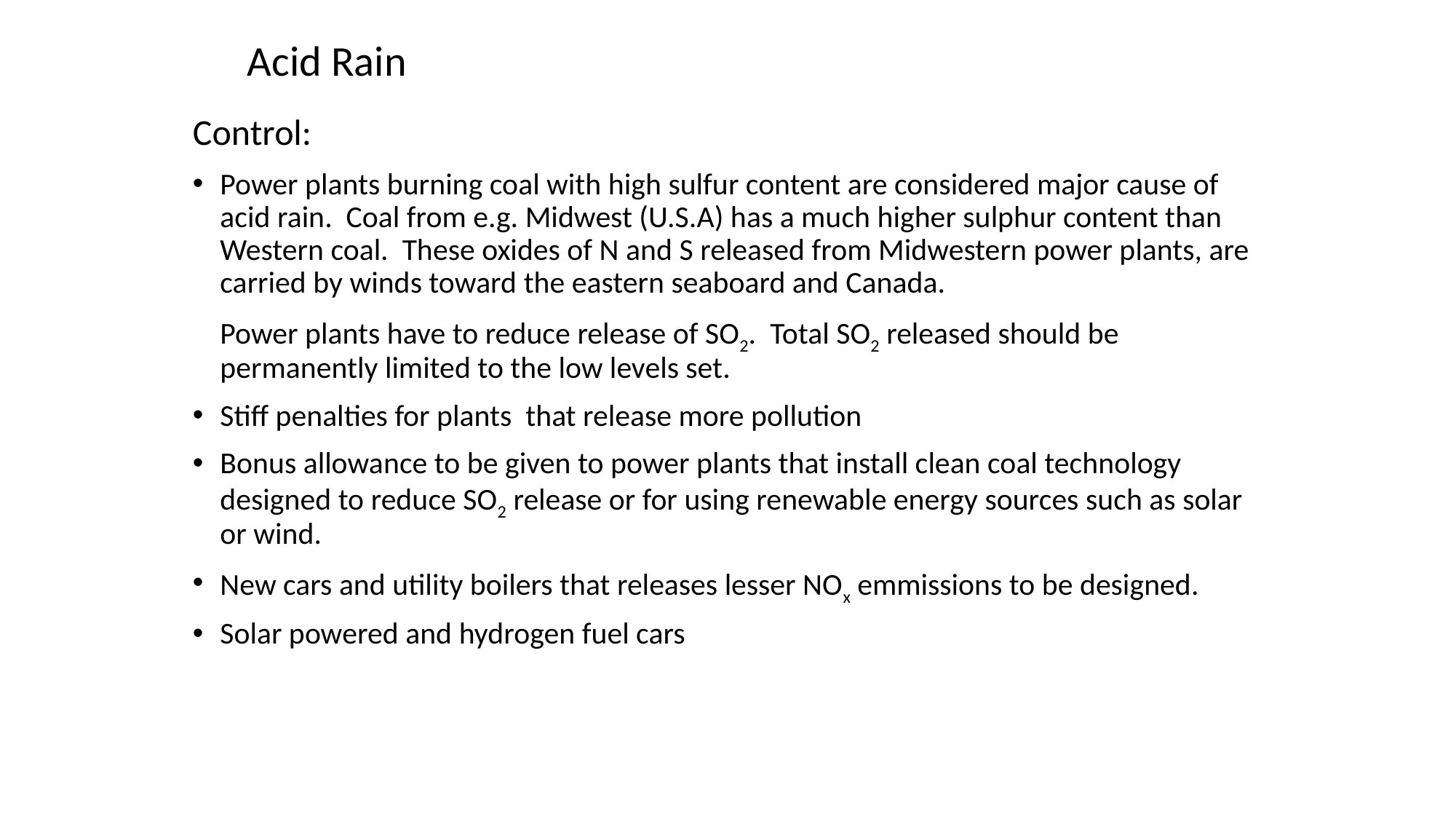

# Acid Rain
Control:
Power plants burning coal with high sulfur content are considered major cause of acid rain.  Coal from e.g. Midwest (U.S.A) has a much higher sulphur content than Western coal.  These oxides of N and S released from Midwestern power plants, are carried by winds toward the eastern seaboard and Canada.
	Power plants have to reduce release of SO2.  Total SO2 released should be permanently limited to the low levels set.
Stiff penalties for plants  that release more pollution
Bonus allowance to be given to power plants that install clean coal technology designed to reduce SO2 release or for using renewable energy sources such as solar or wind.
New cars and utility boilers that releases lesser NOx emmissions to be designed.
Solar powered and hydrogen fuel cars